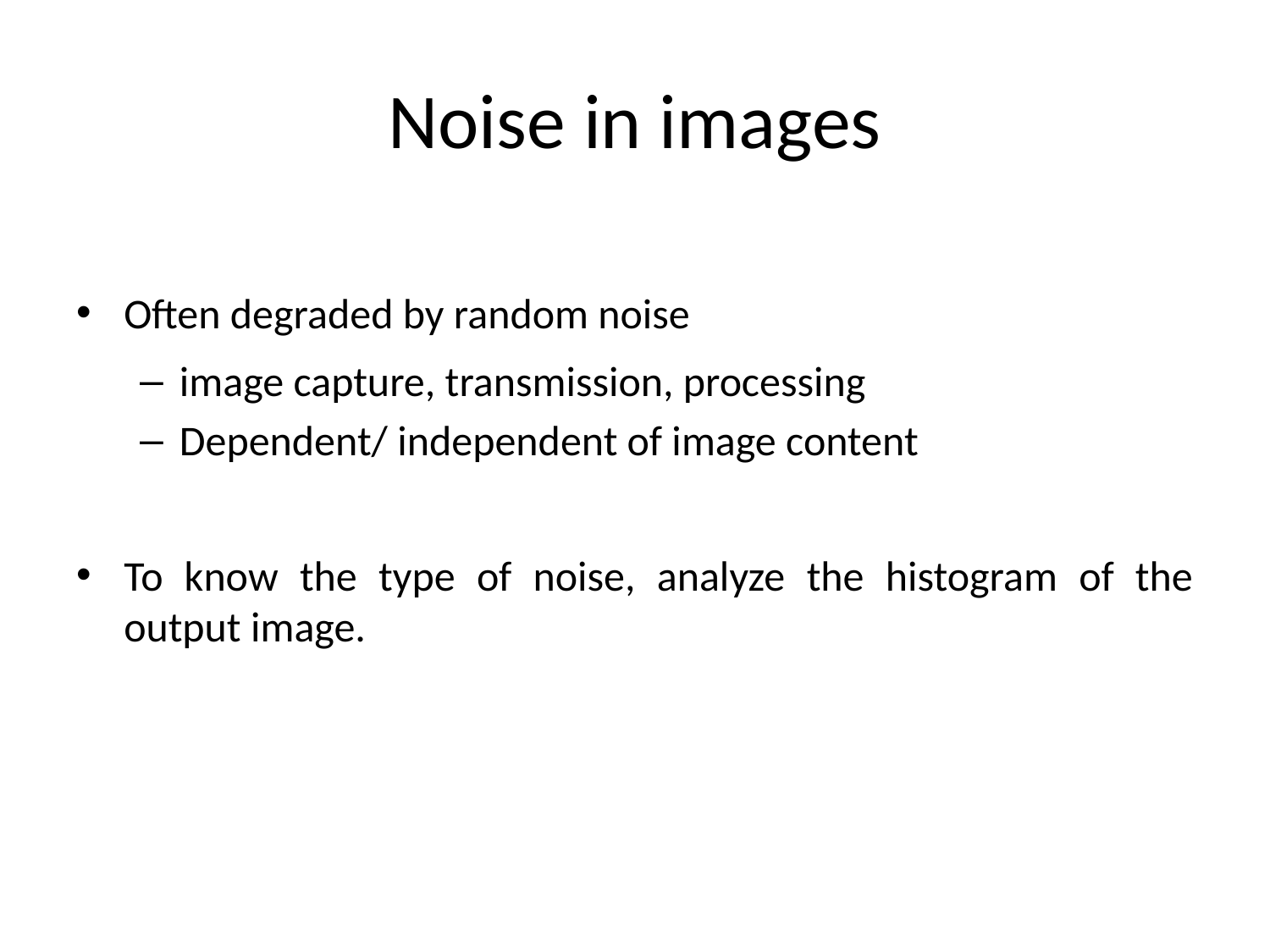

# Noise in images
Often degraded by random noise
image capture, transmission, processing
Dependent/ independent of image content

To know the type of noise, analyze the histogram of the output image.